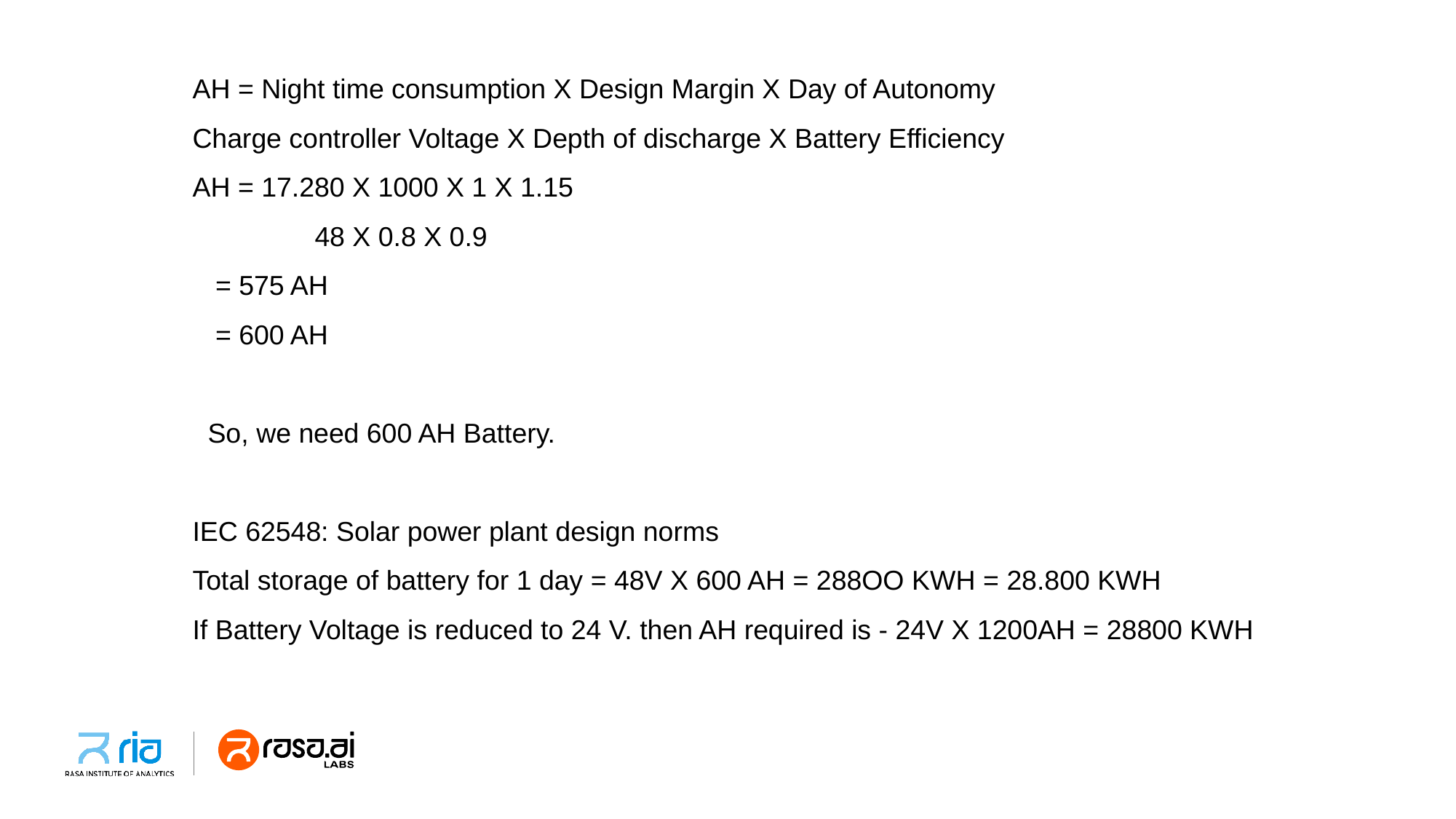

AH = Night time consumption X Design Margin X Day of Autonomy
Charge controller Voltage X Depth of discharge X Battery Efficiency
AH = 17.280 X 1000 X 1 X 1.15
                48 X 0.8 X 0.9
   = 575 AH
   = 600 AH

  So, we need 600 AH Battery.

IEC 62548: Solar power plant design norms
Total storage of battery for 1 day = 48V X 600 AH = 288OO KWH = 28.800 KWH
If Battery Voltage is reduced to 24 V. then AH required is - 24V X 1200AH = 28800 KWH